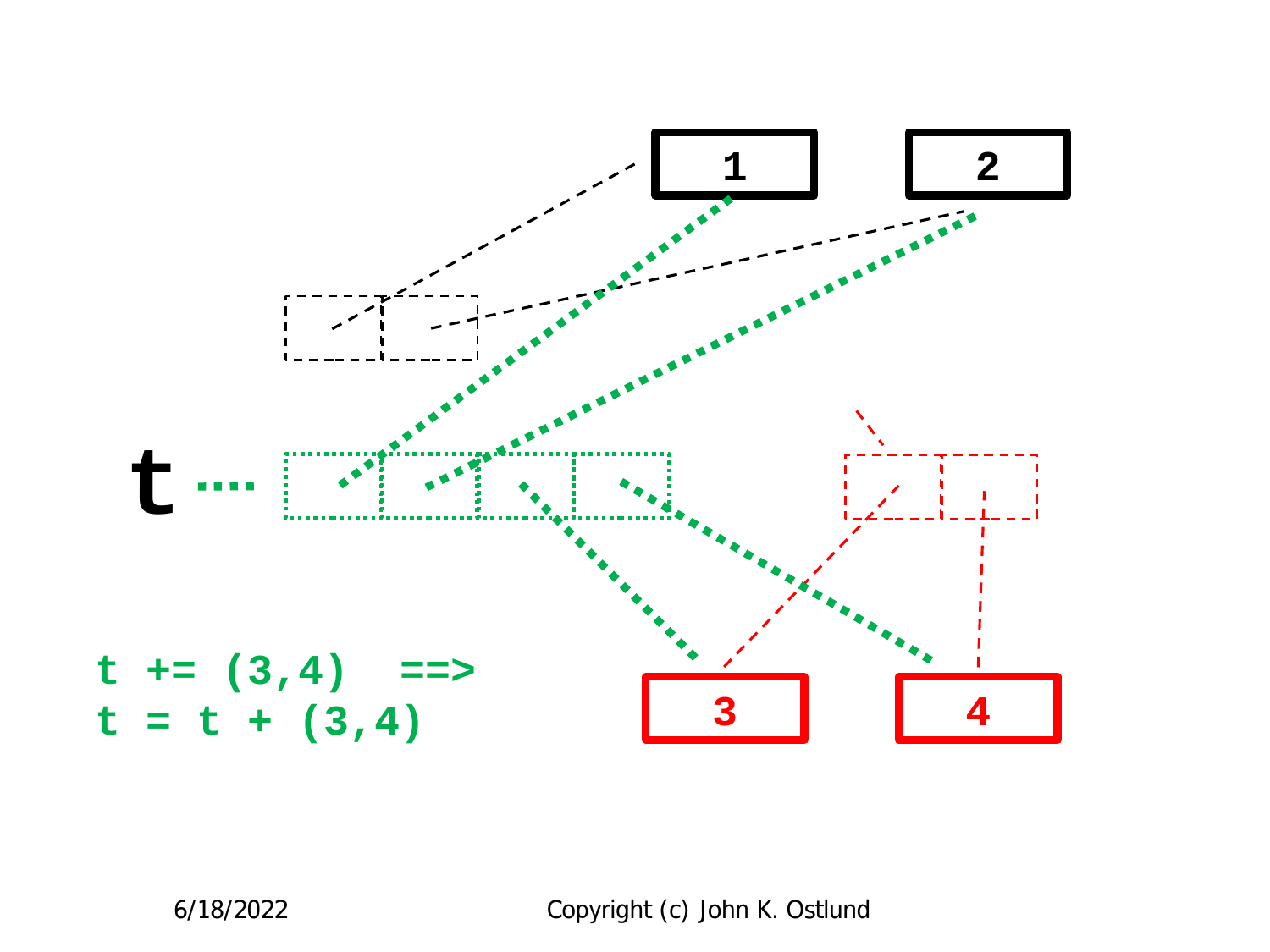

1
2

t

t += (3,4)  ==>
t = t + (3,4)
3
4
6/18/2022
Copyright (c) John K. Ostlund